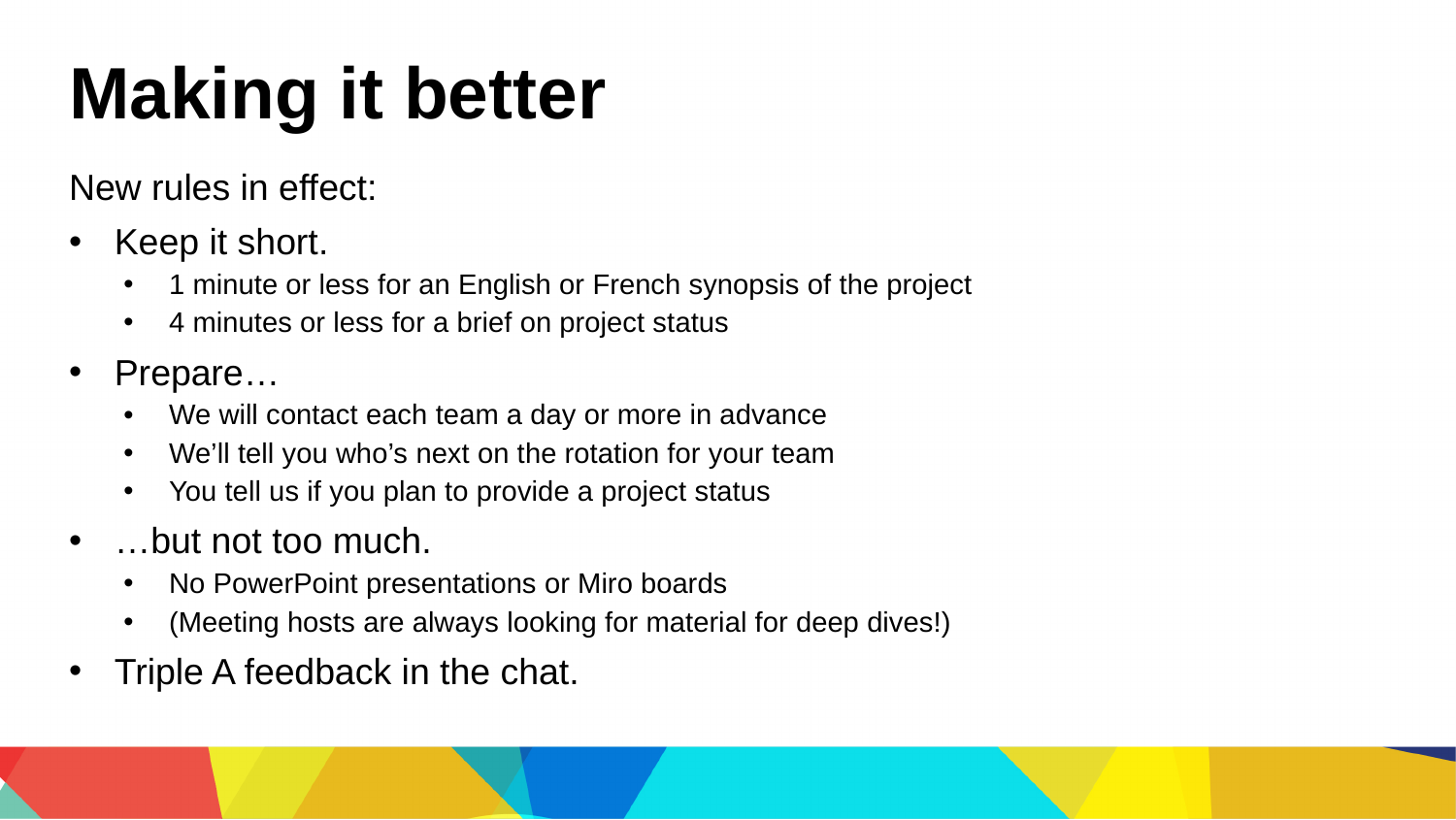

Making it better
New rules in effect:
Keep it short.
1 minute or less for an English or French synopsis of the project
4 minutes or less for a brief on project status
Prepare…
We will contact each team a day or more in advance
We’ll tell you who’s next on the rotation for your team
You tell us if you plan to provide a project status
…but not too much.
No PowerPoint presentations or Miro boards
(Meeting hosts are always looking for material for deep dives!)
Triple A feedback in the chat.